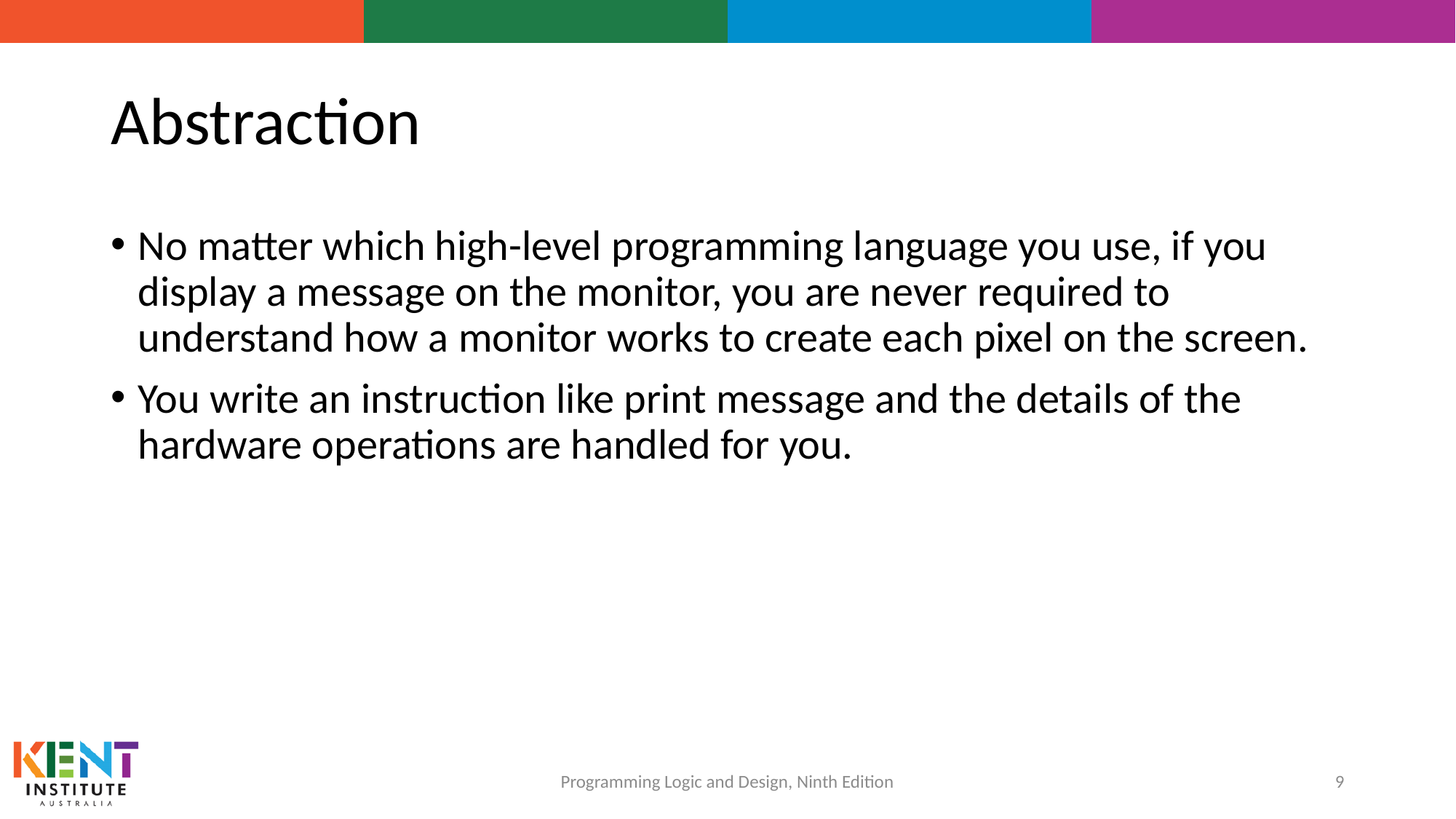

# Abstraction
No matter which high-level programming language you use, if you display a message on the monitor, you are never required to understand how a monitor works to create each pixel on the screen.
You write an instruction like print message and the details of the hardware operations are handled for you.

9
Programming Logic and Design, Ninth Edition